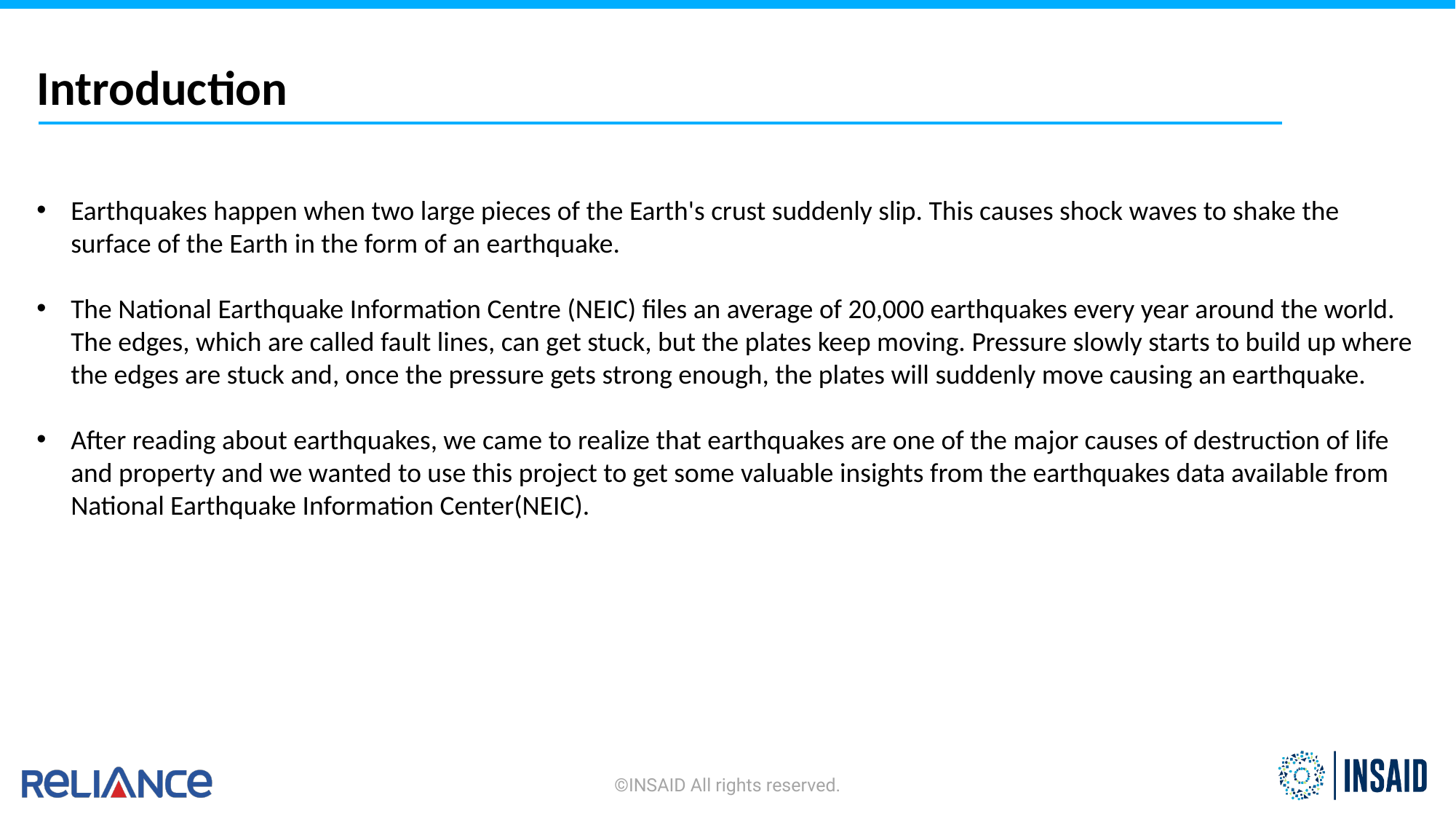

Introduction

Earthquakes happen when two large pieces of the Earth's crust suddenly slip. This causes shock waves to shake the surface of the Earth in the form of an earthquake.

The National Earthquake Information Centre (NEIC) files an average of 20,000 earthquakes every year around the world. The edges, which are called fault lines, can get stuck, but the plates keep moving. Pressure slowly starts to build up where the edges are stuck and, once the pressure gets strong enough, the plates will suddenly move causing an earthquake.

After reading about earthquakes, we came to realize that earthquakes are one of the major causes of destruction of life and property and we wanted to use this project to get some valuable insights from the earthquakes data available from National Earthquake Information Center(NEIC).